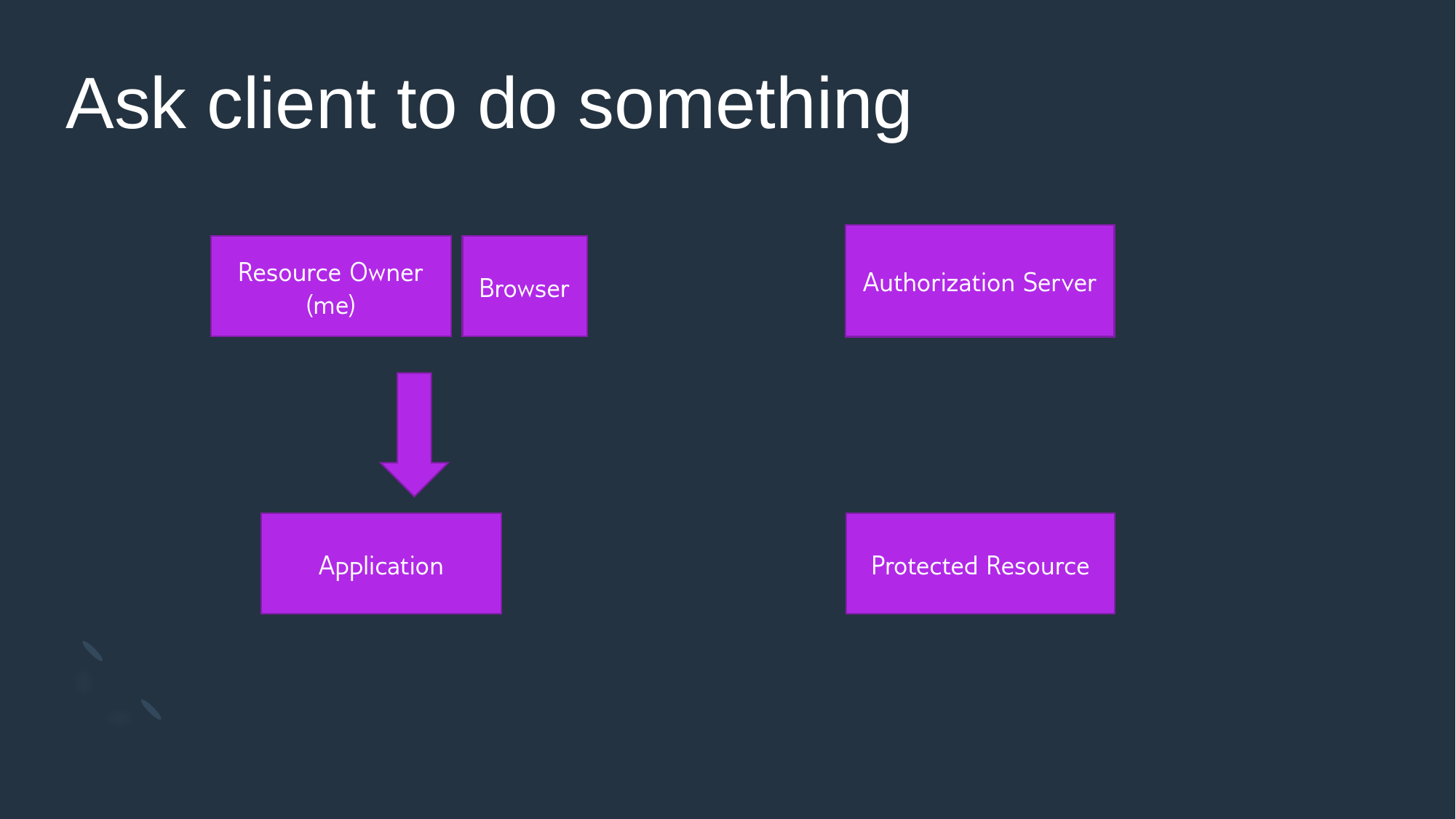

# Ask client to do something
Authorization Server
Resource Owner (me)
Browser
Application
Protected Resource